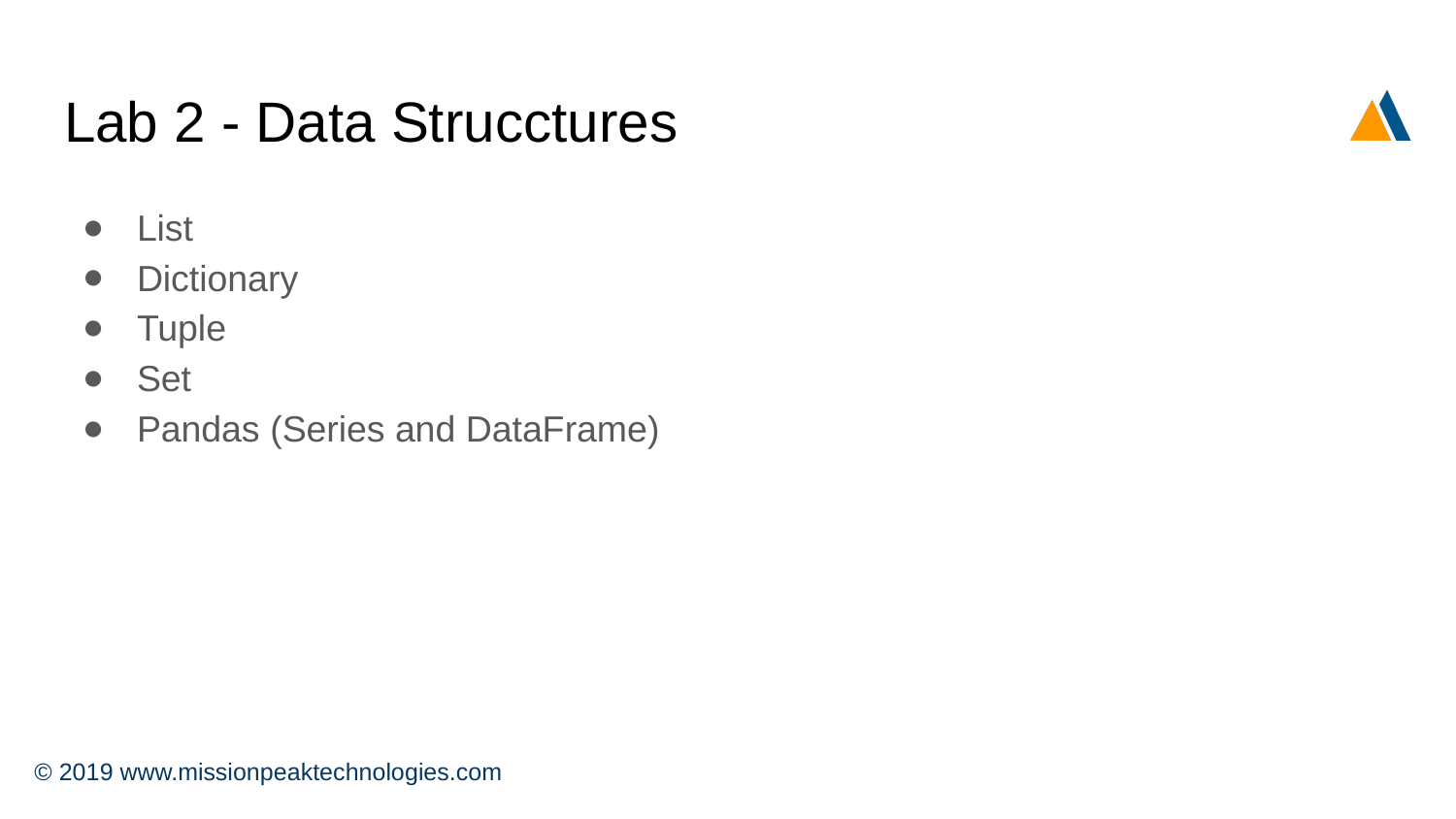

# Lab 2 - Data Strucctures
List
Dictionary
Tuple
Set
Pandas (Series and DataFrame)